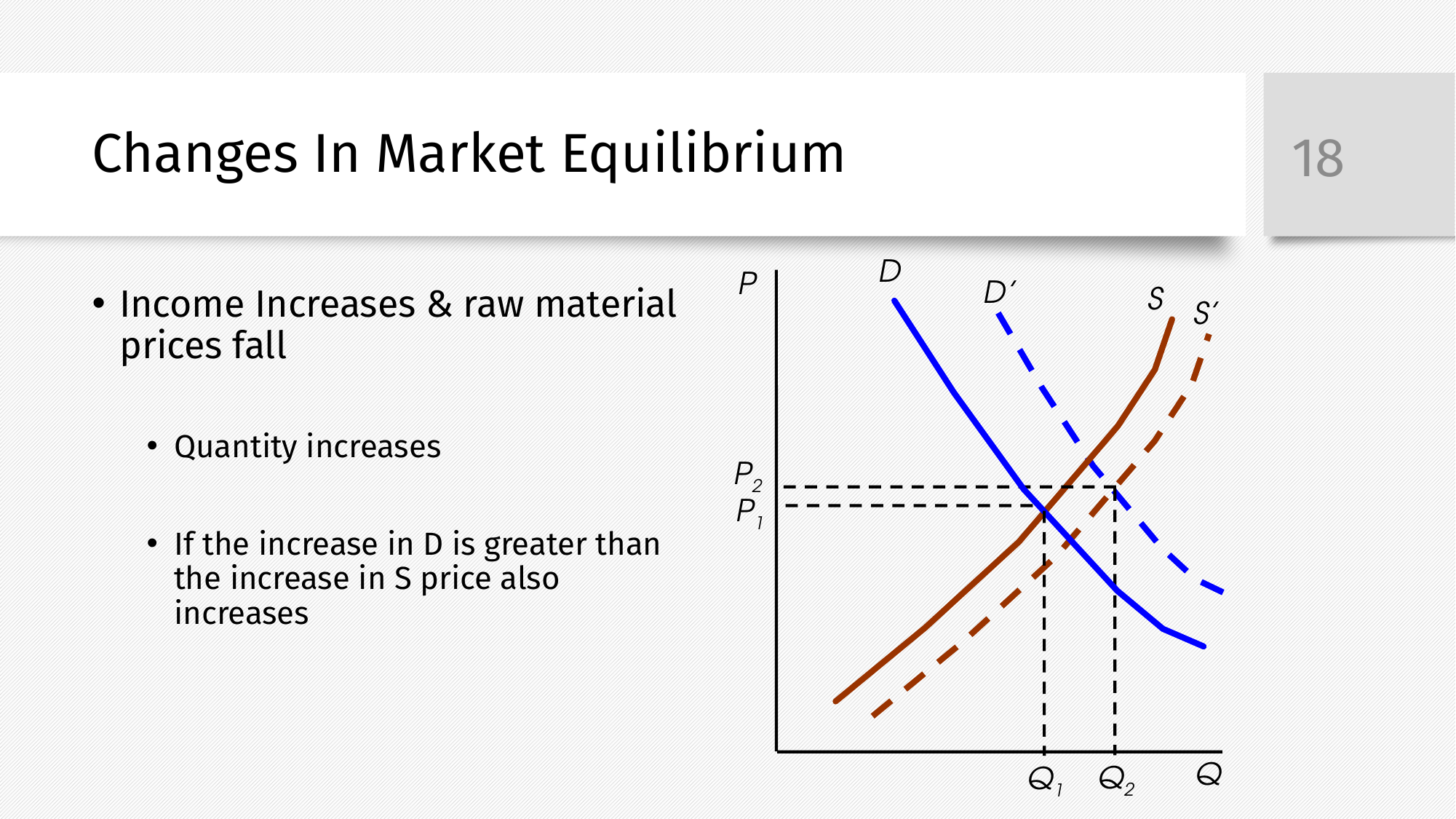

18
# Changes In Market Equilibrium
D

P

Q

D’

S

Income Increases & raw material prices fall

Quantity increases

If the increase in D is greater than the increase in S price also increases
S’

P2

Q2
P1

Q1